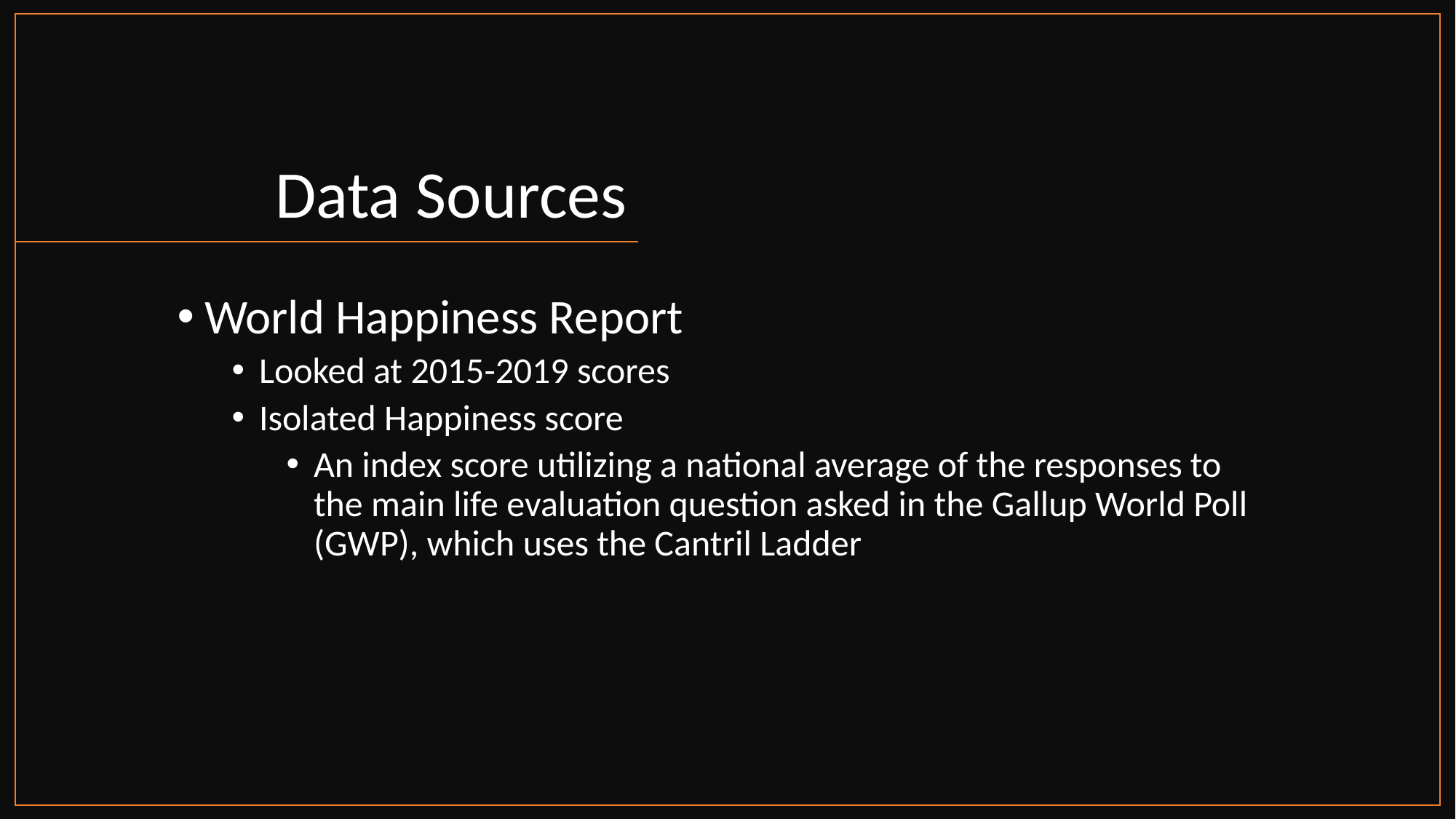

# Data Sources
World Happiness Report
Looked at 2015-2019 scores
Isolated Happiness score
An index score utilizing a national average of the responses to the main life evaluation question asked in the Gallup World Poll (GWP), which uses the Cantril Ladder